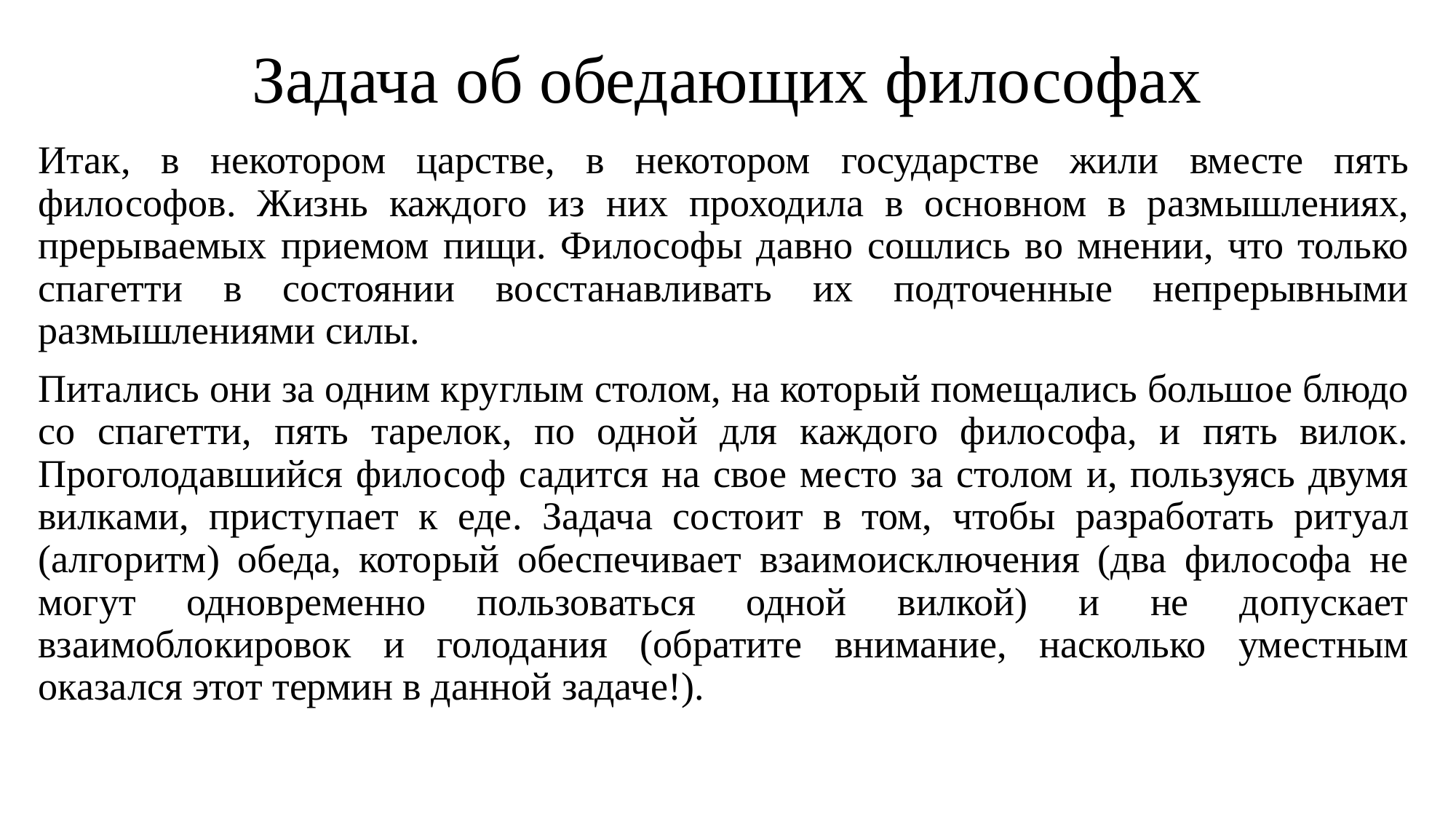

# Задача об обедающих философах
Итак, в некотором царстве, в некотором государстве жили вместе пять философов. Жизнь каждого из них проходила в основном в размышлениях, прерываемых приемом пищи. Философы давно сошлись во мнении, что только спагетти в состоянии восстанавливать их подточенные непрерывными размышлениями силы.
Питались они за одним круглым столом, на который помещались большое блюдо со спагетти, пять тарелок, по одной для каждого философа, и пять вилок. Проголодавшийся философ садится на свое место за столом и, пользуясь двумя вилками, приступает к еде. Задача состоит в том, чтобы разработать ритуал (алгоритм) обеда, который обеспечивает взаимоисключения (два философа не могут одновременно пользоваться одной вилкой) и не допускает взаимоблокировок и голодания (обратите внимание, насколько уместным оказался этот термин в данной задаче!).